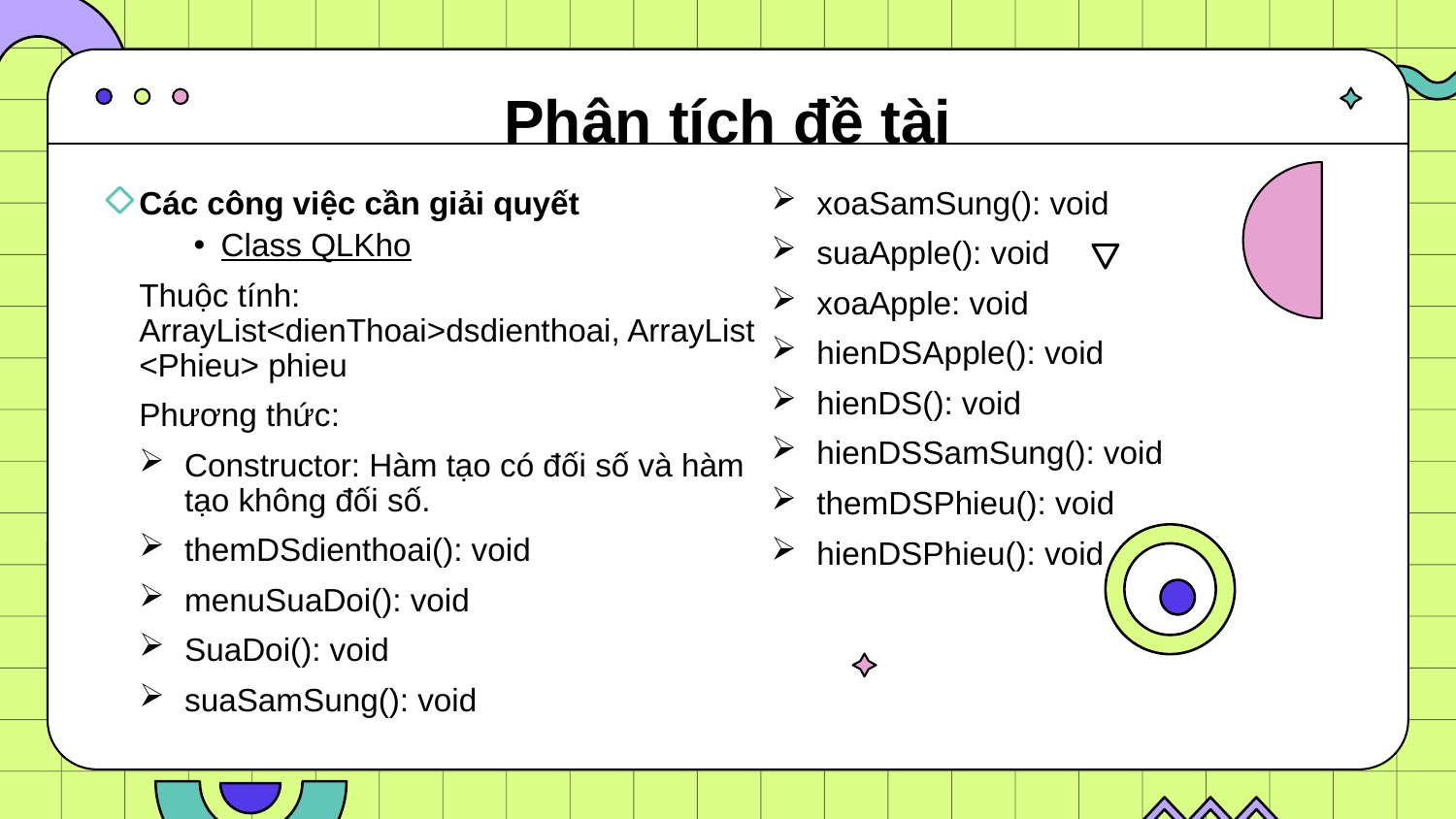

# Phân tích đề tài
Các công việc cần giải quyết
Class QLKho
Thuộc tính: ArrayList<dienThoai>dsdienthoai, ArrayList <Phieu> phieu
Phương thức:
Constructor: Hàm tạo có đối số và hàm tạo không đối số.
themDSdienthoai(): void
menuSuaDoi(): void
SuaDoi(): void
suaSamSung(): void
xoaSamSung(): void
suaApple(): void
xoaApple: void
hienDSApple(): void
hienDS(): void
hienDSSamSung(): void
themDSPhieu(): void
hienDSPhieu(): void